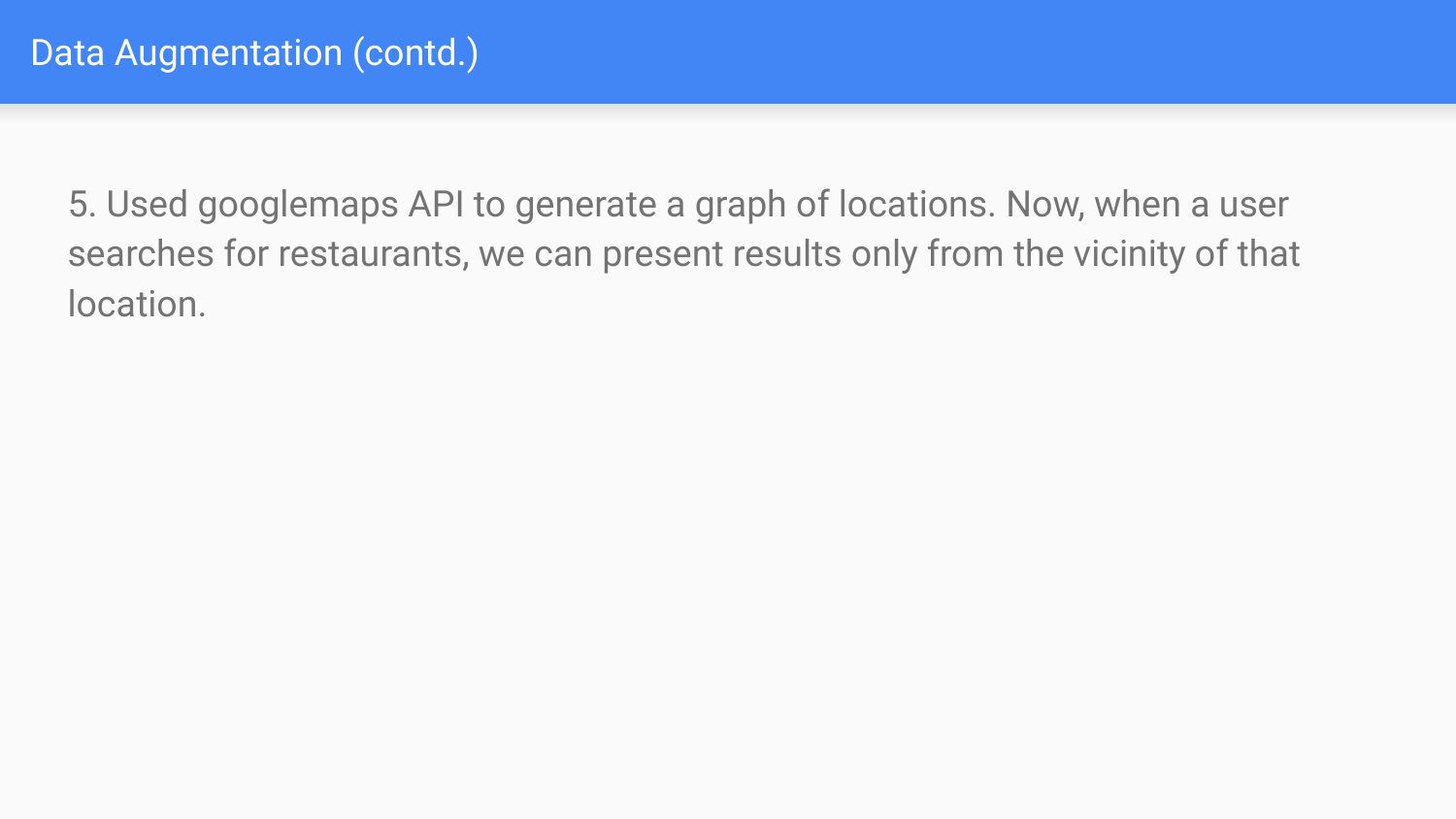

# Data Augmentation (contd.)
5. Used googlemaps API to generate a graph of locations. Now, when a user searches for restaurants, we can present results only from the vicinity of that location.